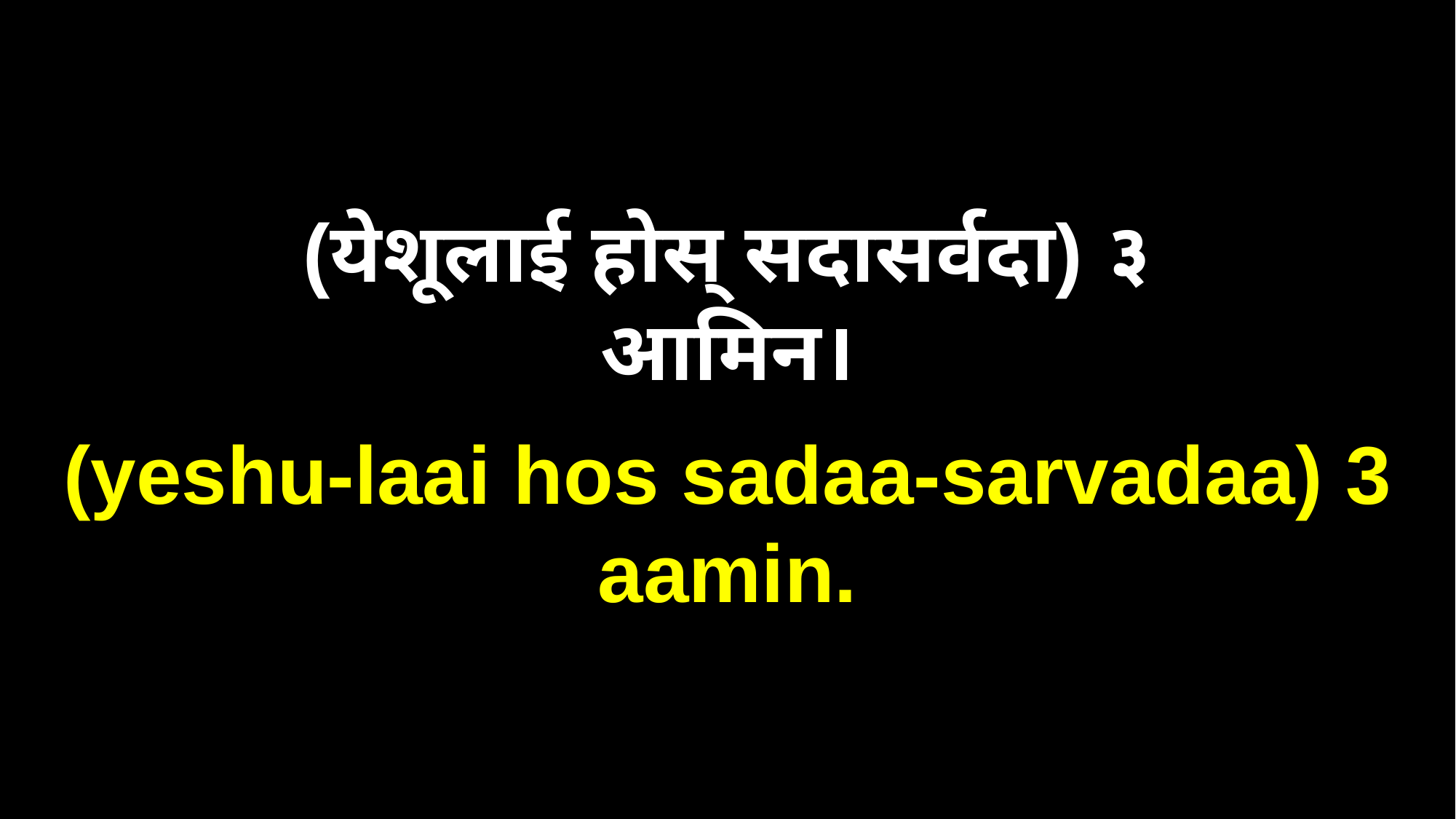

(येशूलाई होस् सदासर्वदा) ३
आमिन।

(yeshu-laai hos sadaa-sarvadaa) 3
aamin.